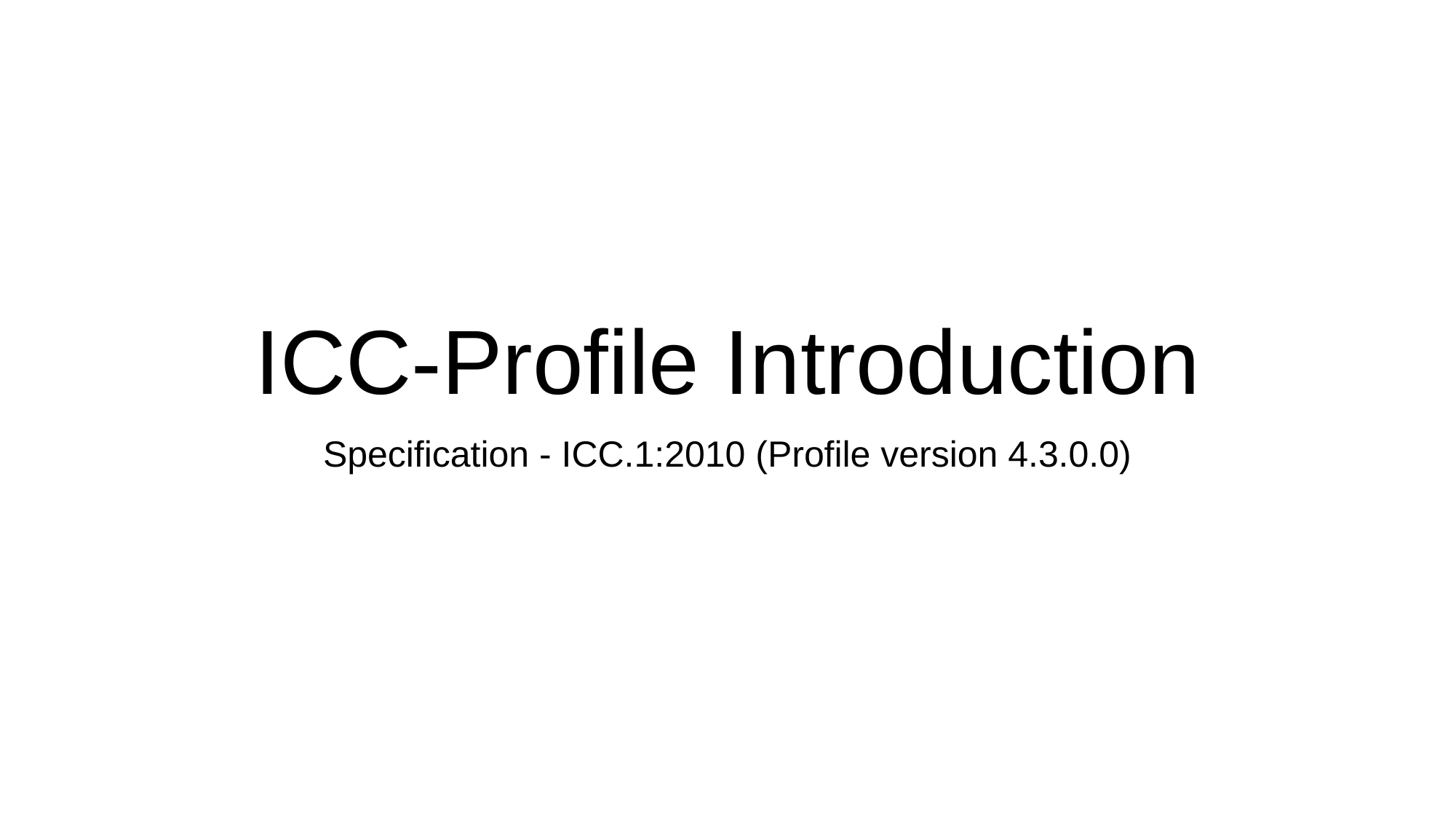

# ICC-Profile Introduction
Specification - ICC.1:2010 (Profile version 4.3.0.0)